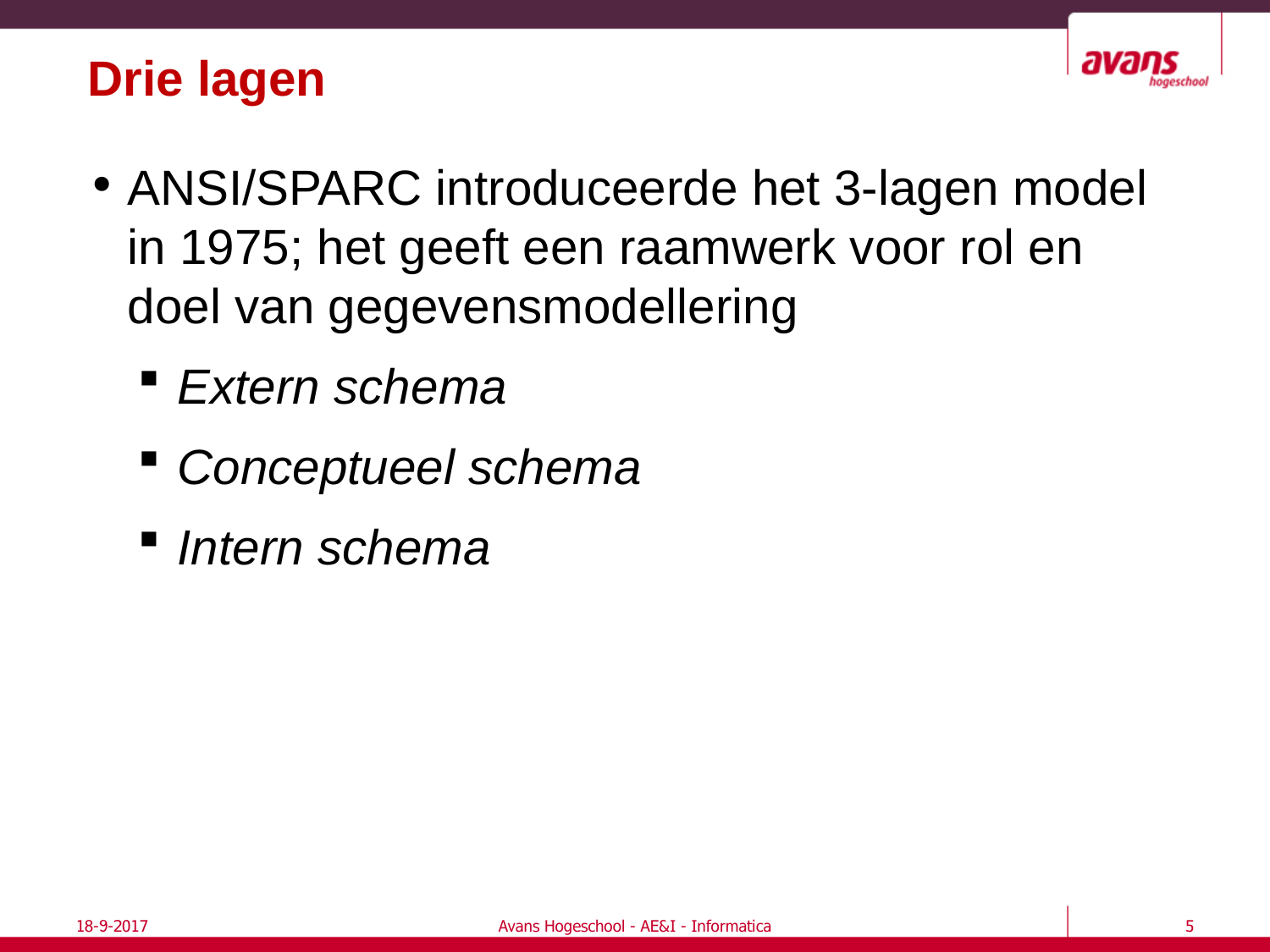

# Drie lagen
ANSI/SPARC introduceerde het 3-lagen model in 1975; het geeft een raamwerk voor rol en doel van gegevensmodellering
Extern schema
Conceptueel schema
Intern schema

18-9-2017
Avans Hogeschool - AE&I - Informatica
5